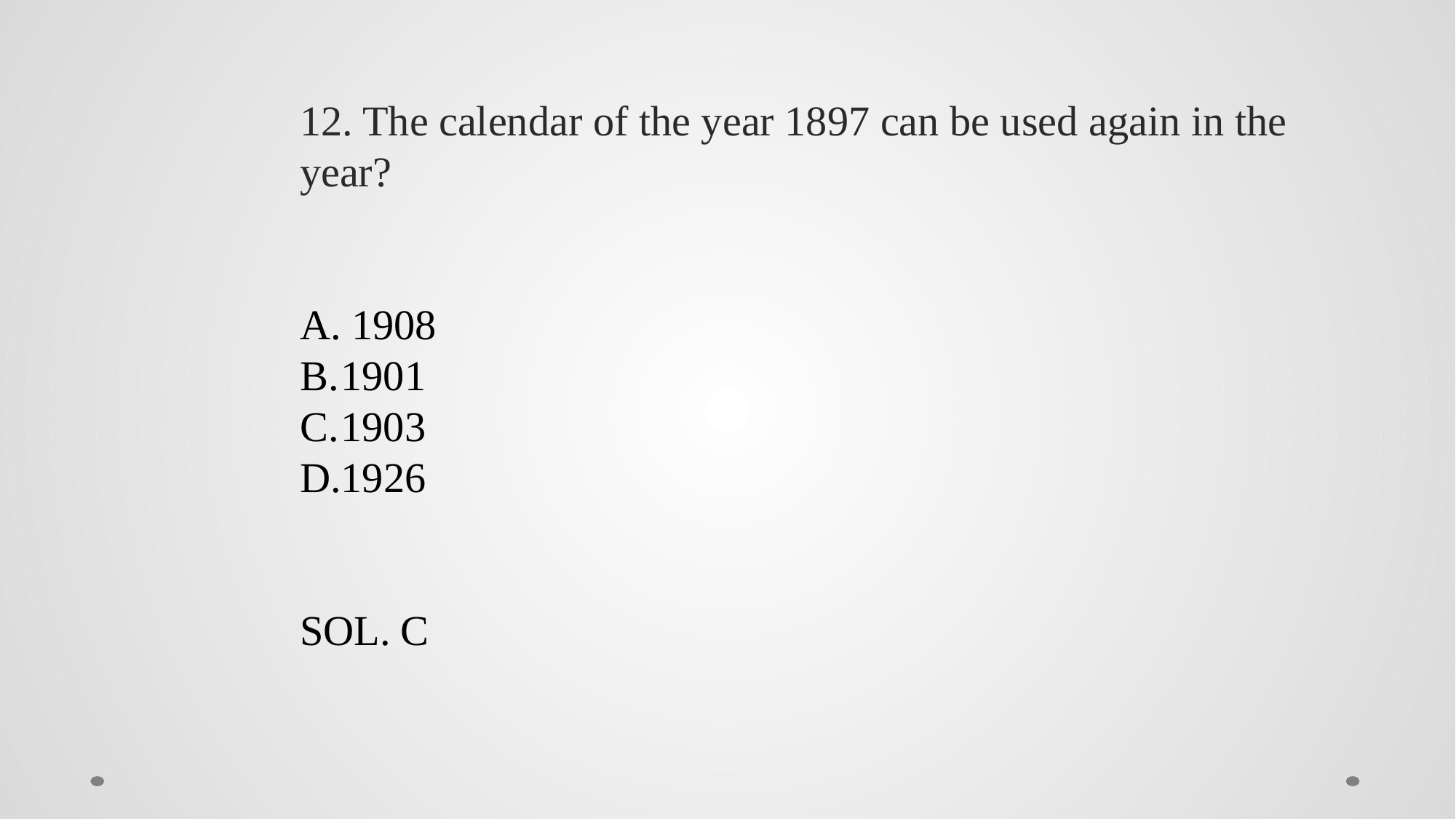

12. The calendar of the year 1897 can be used again in the year?

 1908
1901
1903
1926

SOL. C